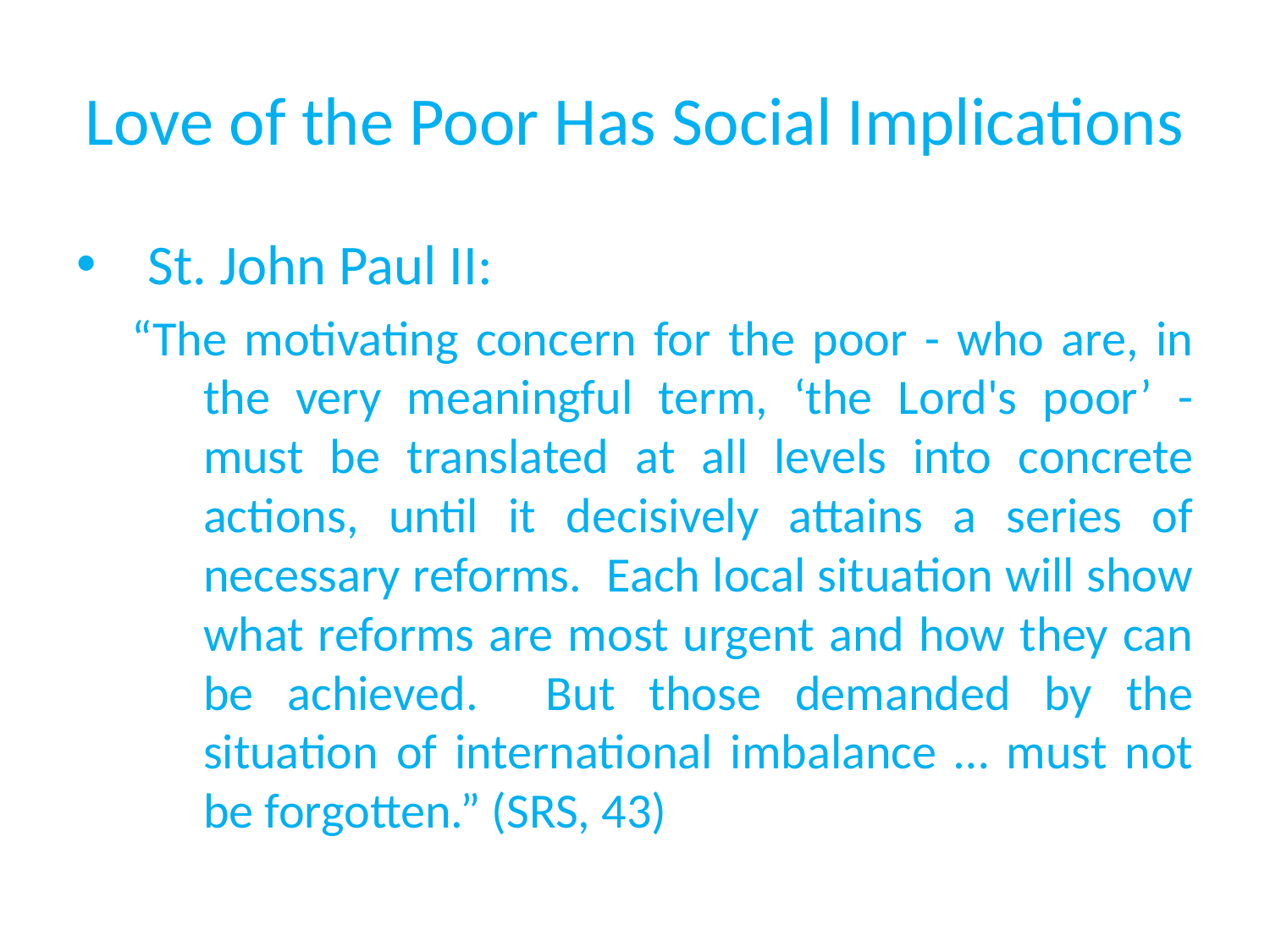

# Love of the Poor Has Social Implications
St. John Paul II:
“The motivating concern for the poor - who are, in the very meaningful term, ‘the Lord's poor’ - must be translated at all levels into concrete actions, until it decisively attains a series of necessary reforms.  Each local situation will show what reforms are most urgent and how they can be achieved.  But those demanded by the situation of international imbalance … must not be forgotten.” (SRS, 43)